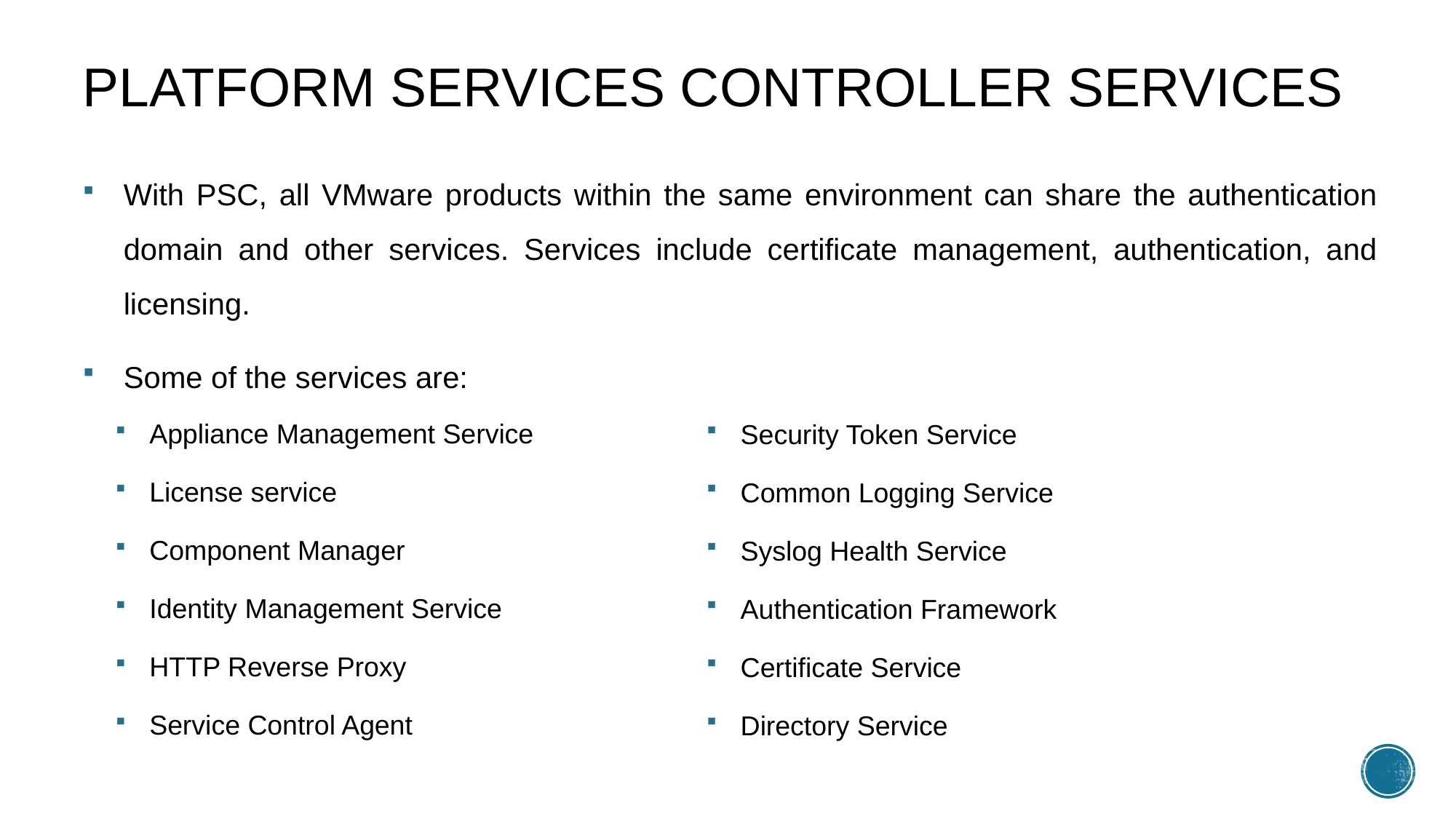

# Platform Services Controller Services
With PSC, all VMware products within the same environment can share the authentication domain and other services. Services include certificate management, authentication, and licensing.
Some of the services are:
Appliance Management Service
License service
Component Manager
Identity Management Service
HTTP Reverse Proxy
Service Control Agent
Security Token Service
Common Logging Service
Syslog Health Service
Authentication Framework
Certificate Service
Directory Service